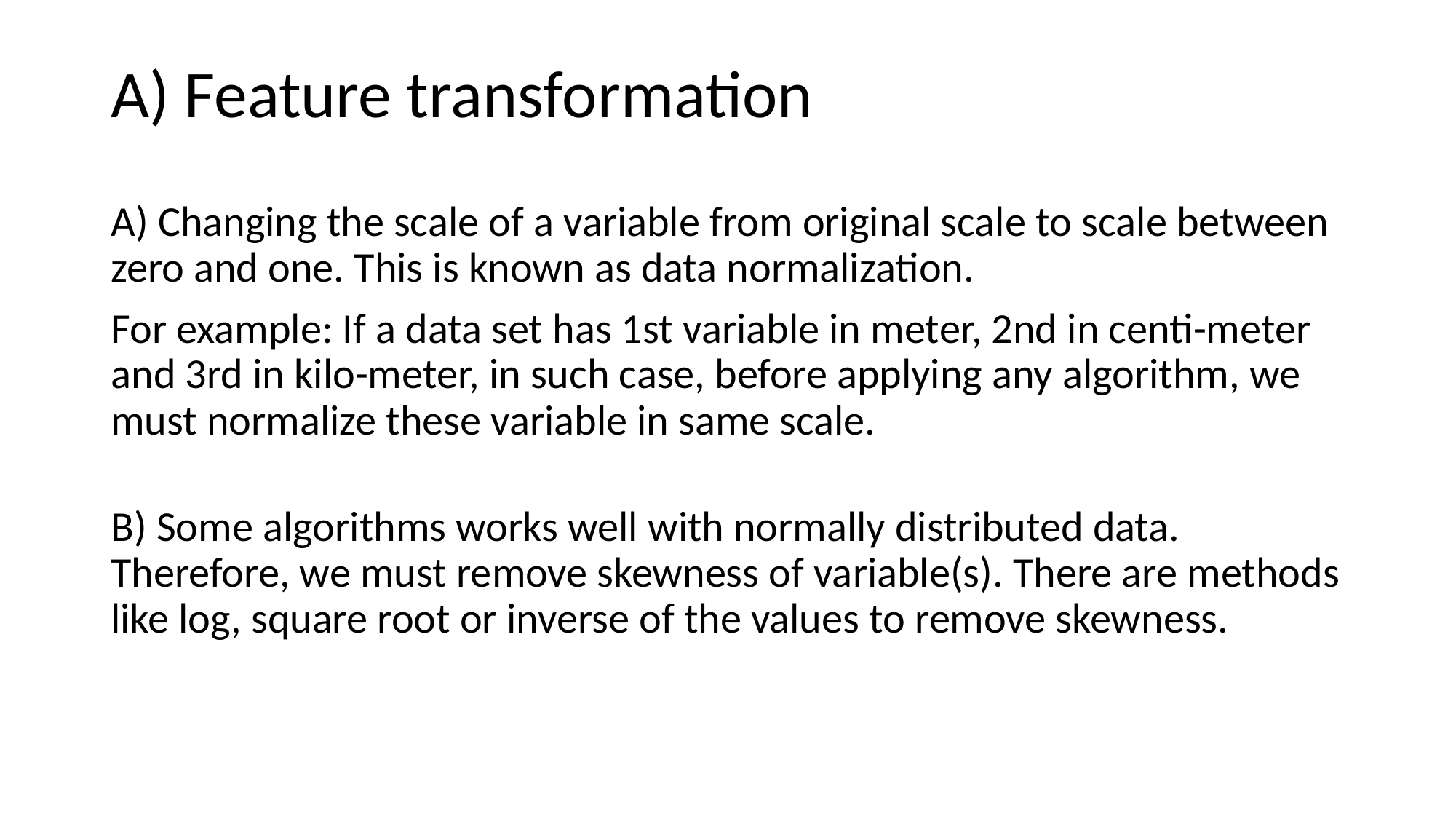

# A) Feature transformation
A) Changing the scale of a variable from original scale to scale between zero and one. This is known as data normalization.
For example: If a data set has 1st variable in meter, 2nd in centi-meter and 3rd in kilo-meter, in such case, before applying any algorithm, we must normalize these variable in same scale.
B) Some algorithms works well with normally distributed data. Therefore, we must remove skewness of variable(s). There are methods like log, square root or inverse of the values to remove skewness.